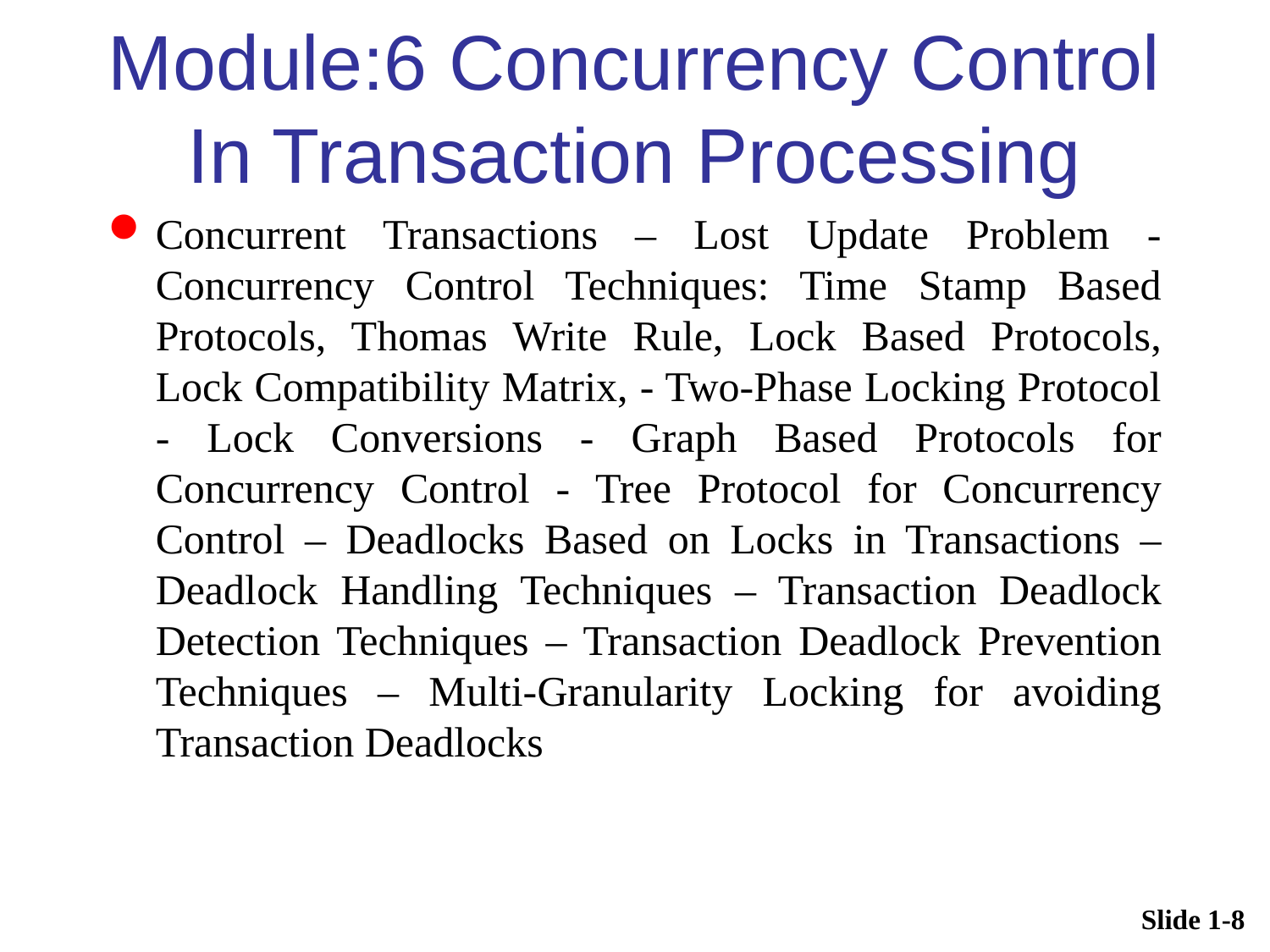

# Module:6 Concurrency Control In Transaction Processing
Concurrent Transactions – Lost Update Problem - Concurrency Control Techniques: Time Stamp Based Protocols, Thomas Write Rule, Lock Based Protocols, Lock Compatibility Matrix, - Two-Phase Locking Protocol - Lock Conversions - Graph Based Protocols for Concurrency Control - Tree Protocol for Concurrency Control – Deadlocks Based on Locks in Transactions – Deadlock Handling Techniques – Transaction Deadlock Detection Techniques – Transaction Deadlock Prevention Techniques – Multi-Granularity Locking for avoiding Transaction Deadlocks
Slide 1-8